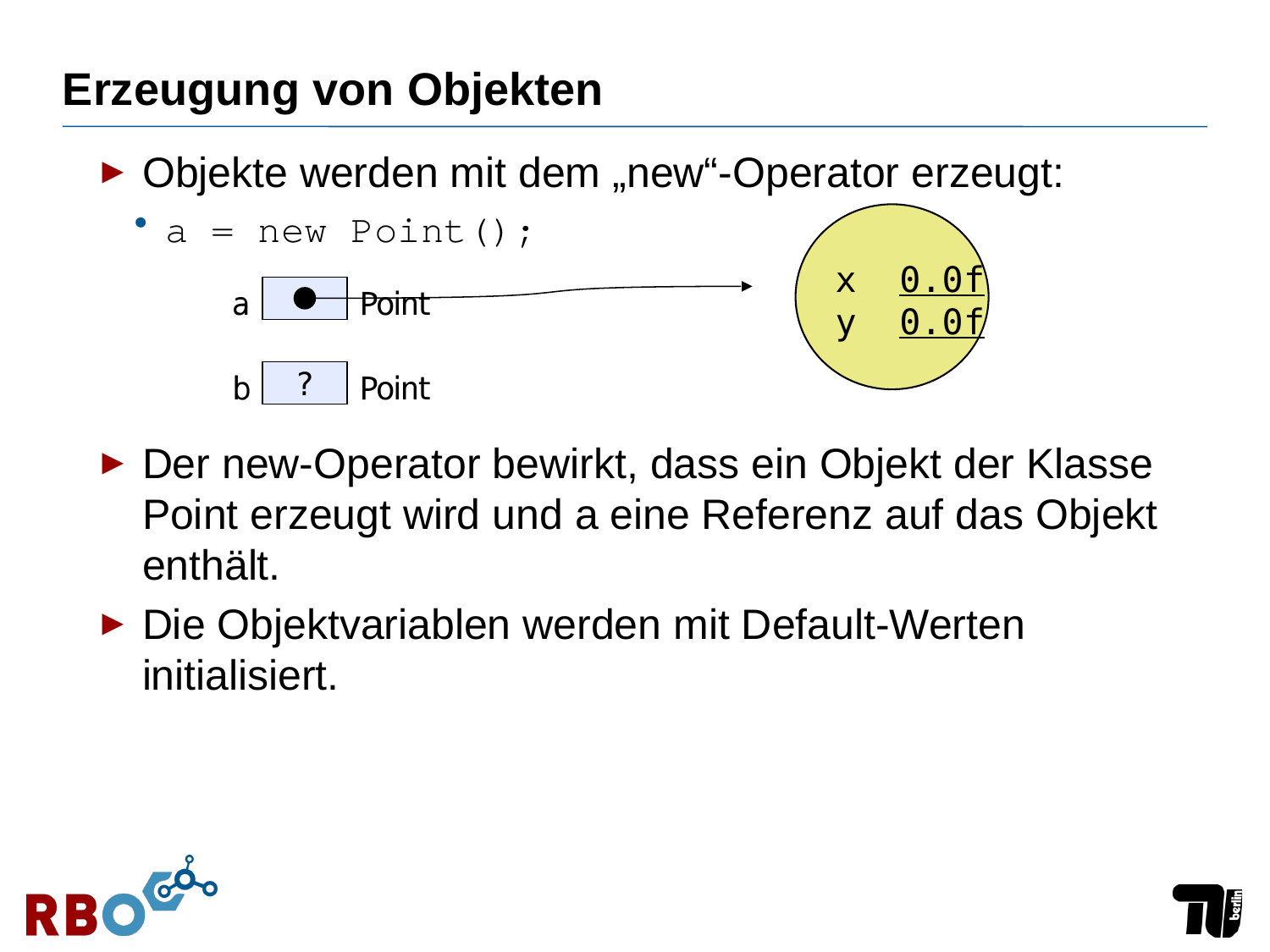

# Erzeugung von Objekten
Objekte werden mit dem „new“-Operator erzeugt:
a = new Point();

Der new-Operator bewirkt, dass ein Objekt der Klasse Point erzeugt wird und a eine Referenz auf das Objekt enthält.
Die Objektvariablen werden mit Default-Werten initialisiert.

x  0.0f
y  0.0f
a

Point

b
?
Point